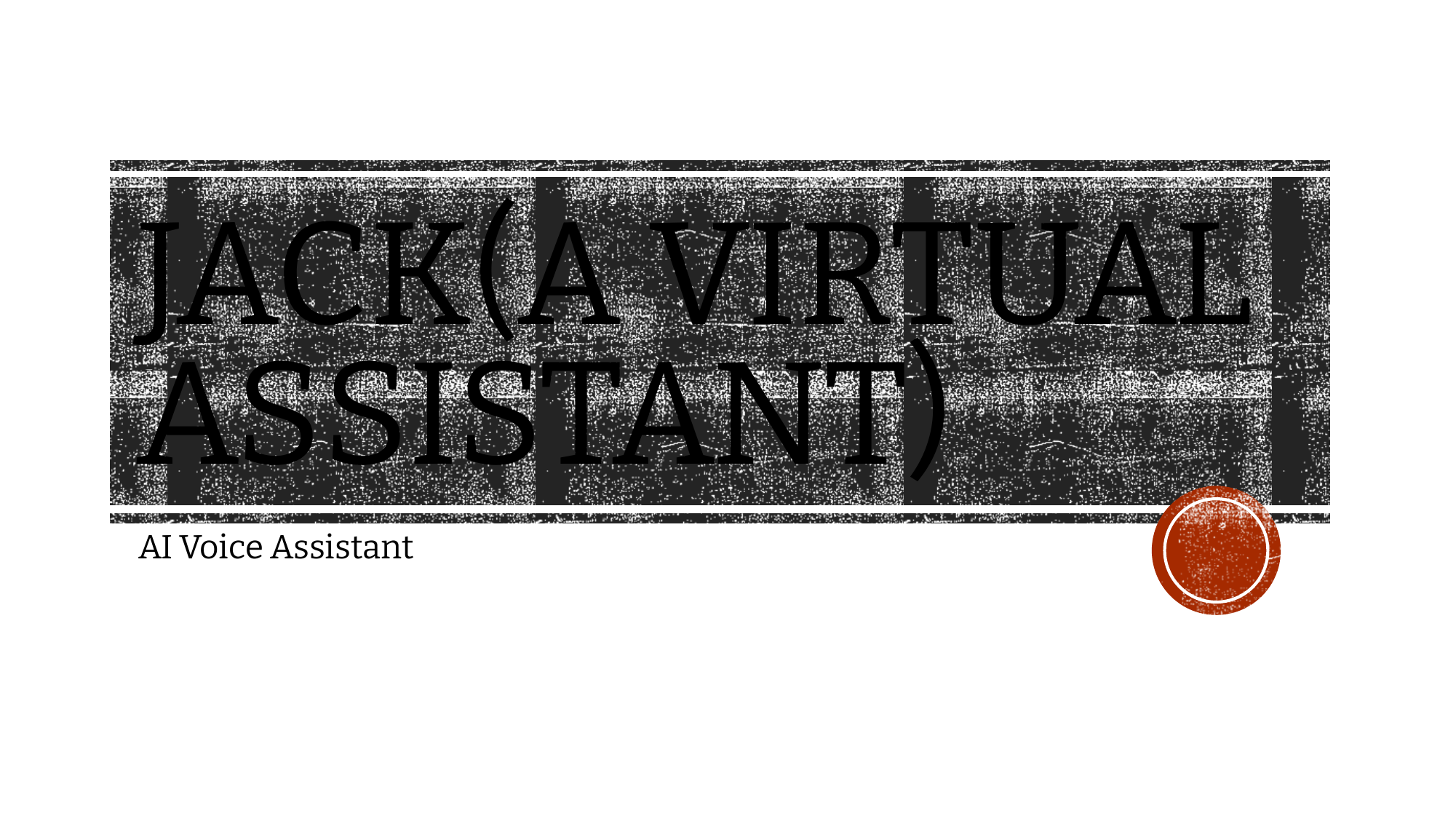

# Jack(A Virtual  Assistant)
AI Voice Assistant